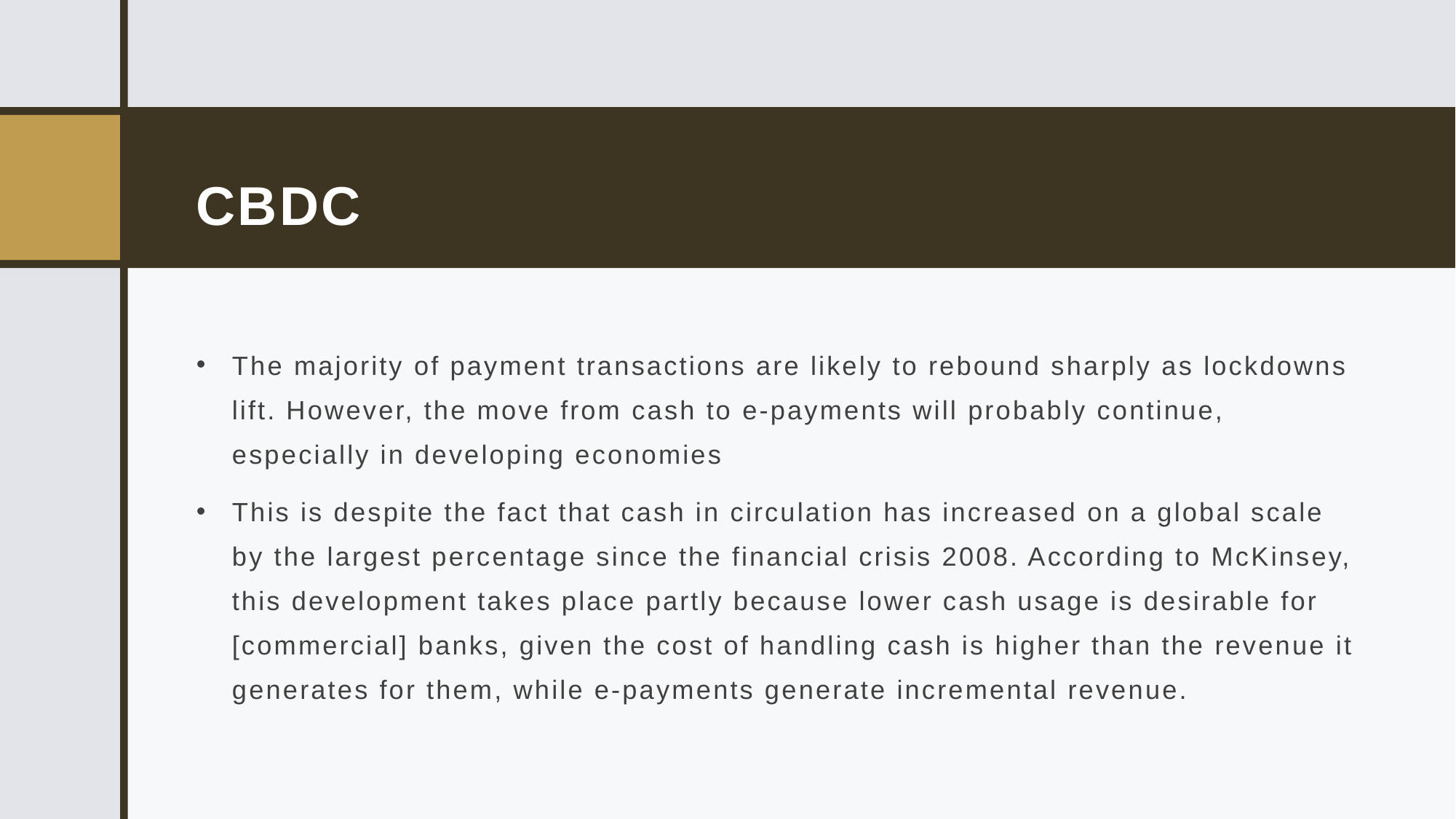

# CBDC

The majority of payment transactions are likely to rebound sharply as lockdowns lift. However, the move from cash to e-payments will probably continue, especially in developing economies
This is despite the fact that cash in circulation has increased on a global scale by the largest percentage since the financial crisis 2008. According to McKinsey, this development takes place partly because lower cash usage is desirable for [commercial] banks, given the cost of handling cash is higher than the revenue it generates for them, while e-payments generate incremental revenue.